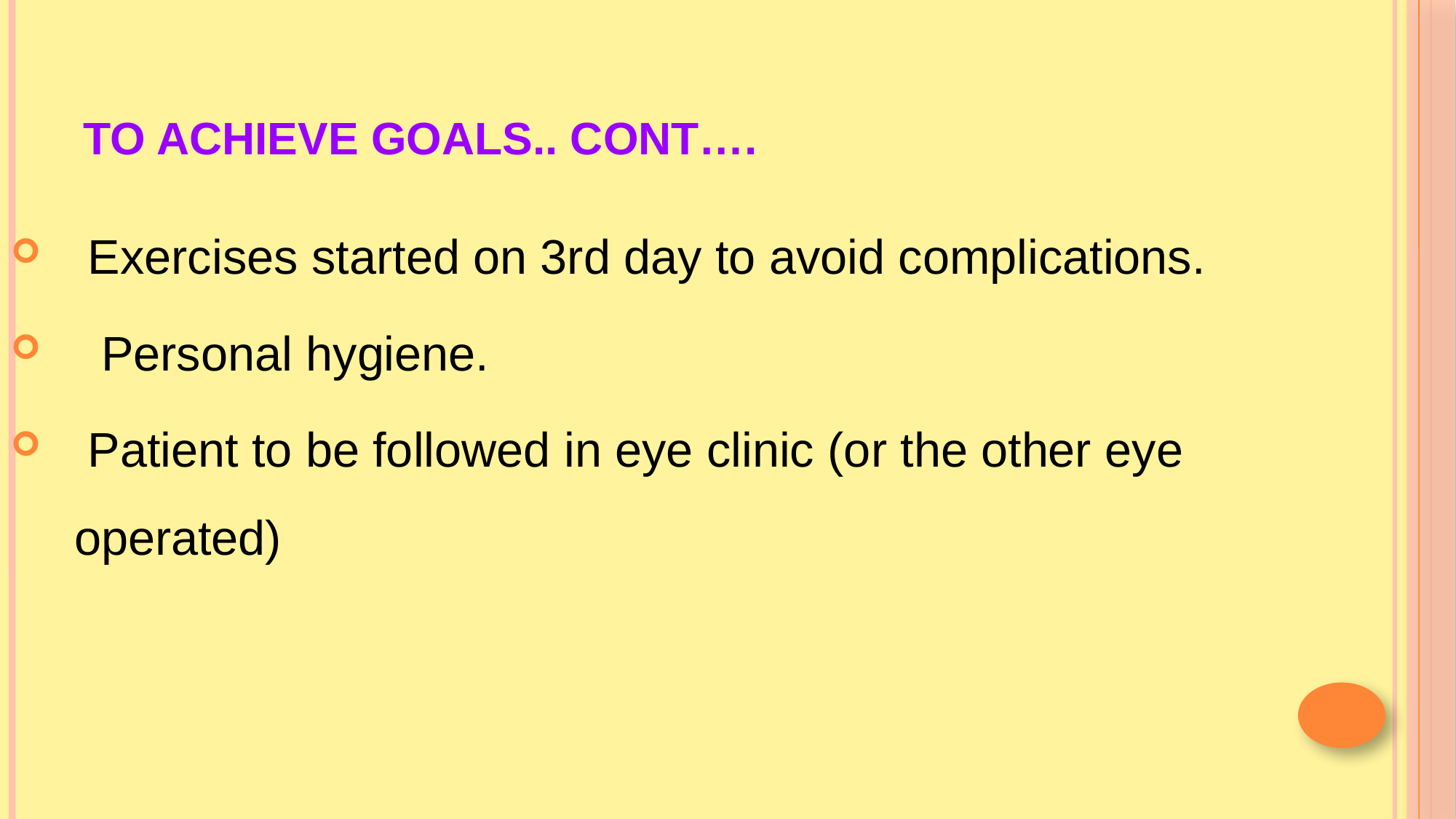

# To achieve Goals.. Cont….
 Exercises started on 3rd day to avoid complications.
  Personal hygiene.
 Patient to be followed in eye clinic (or the other eye operated)